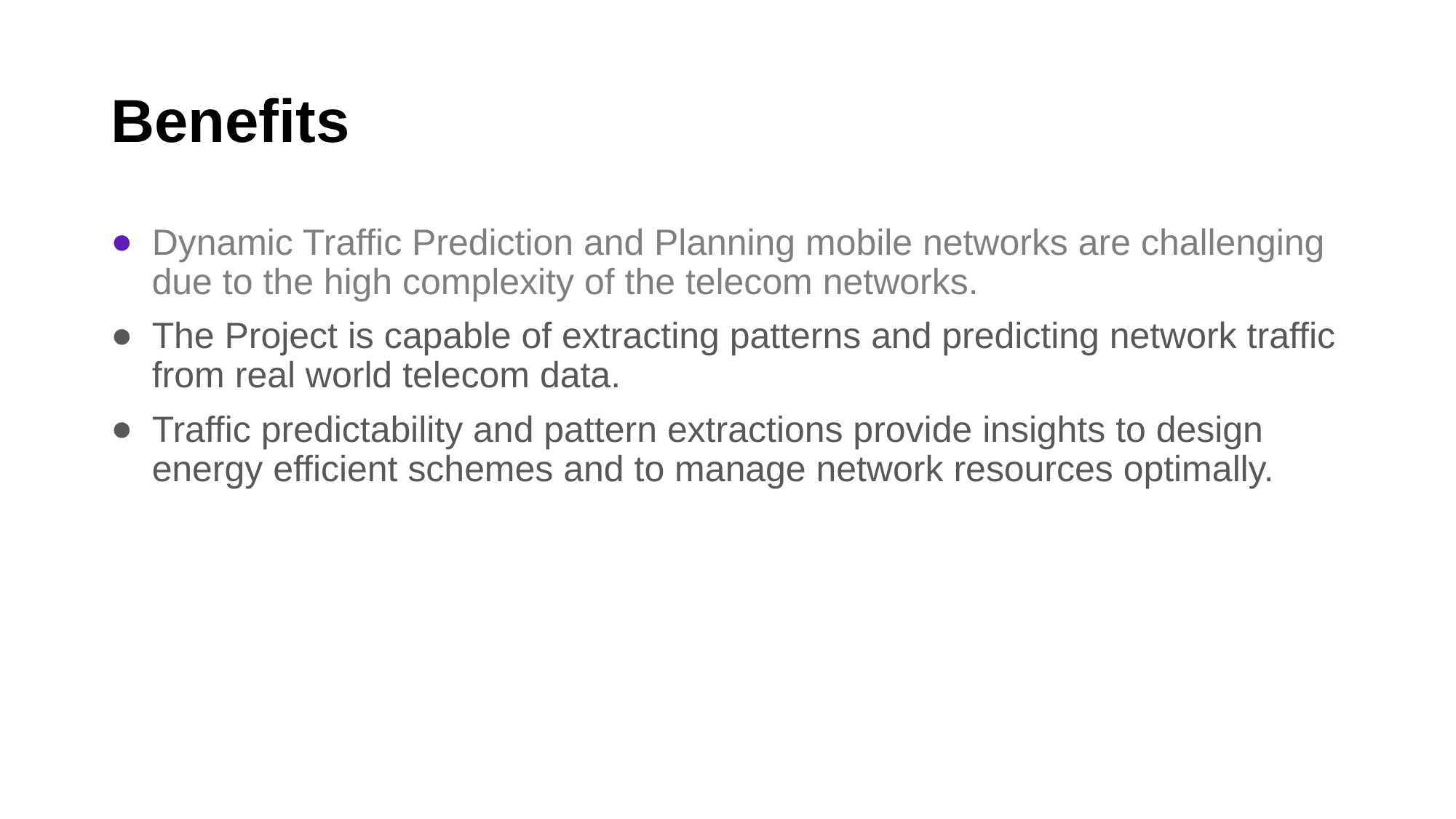

# Benefits
Dynamic Traffic Prediction and Planning mobile networks are challenging due to the high complexity of the telecom networks.
The Project is capable of extracting patterns and predicting network traffic from real world telecom data.
Traffic predictability and pattern extractions provide insights to design energy efficient schemes and to manage network resources optimally.